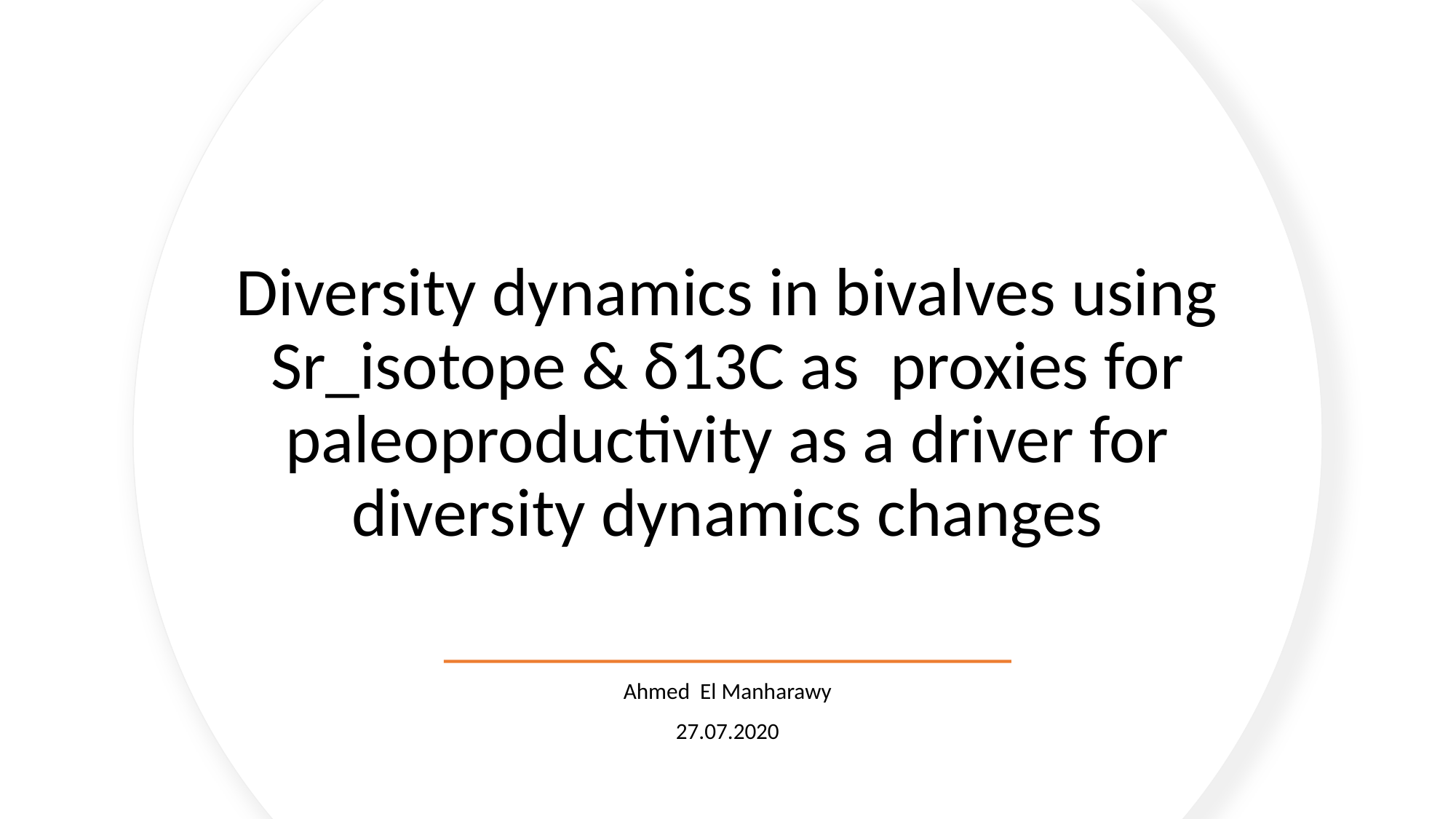

# Diversity dynamics in bivalves using Sr_isotope & δ13C as  proxies for paleoproductivity as a driver for diversity dynamics changes

Ahmed  El Manharawy
27.07.2020